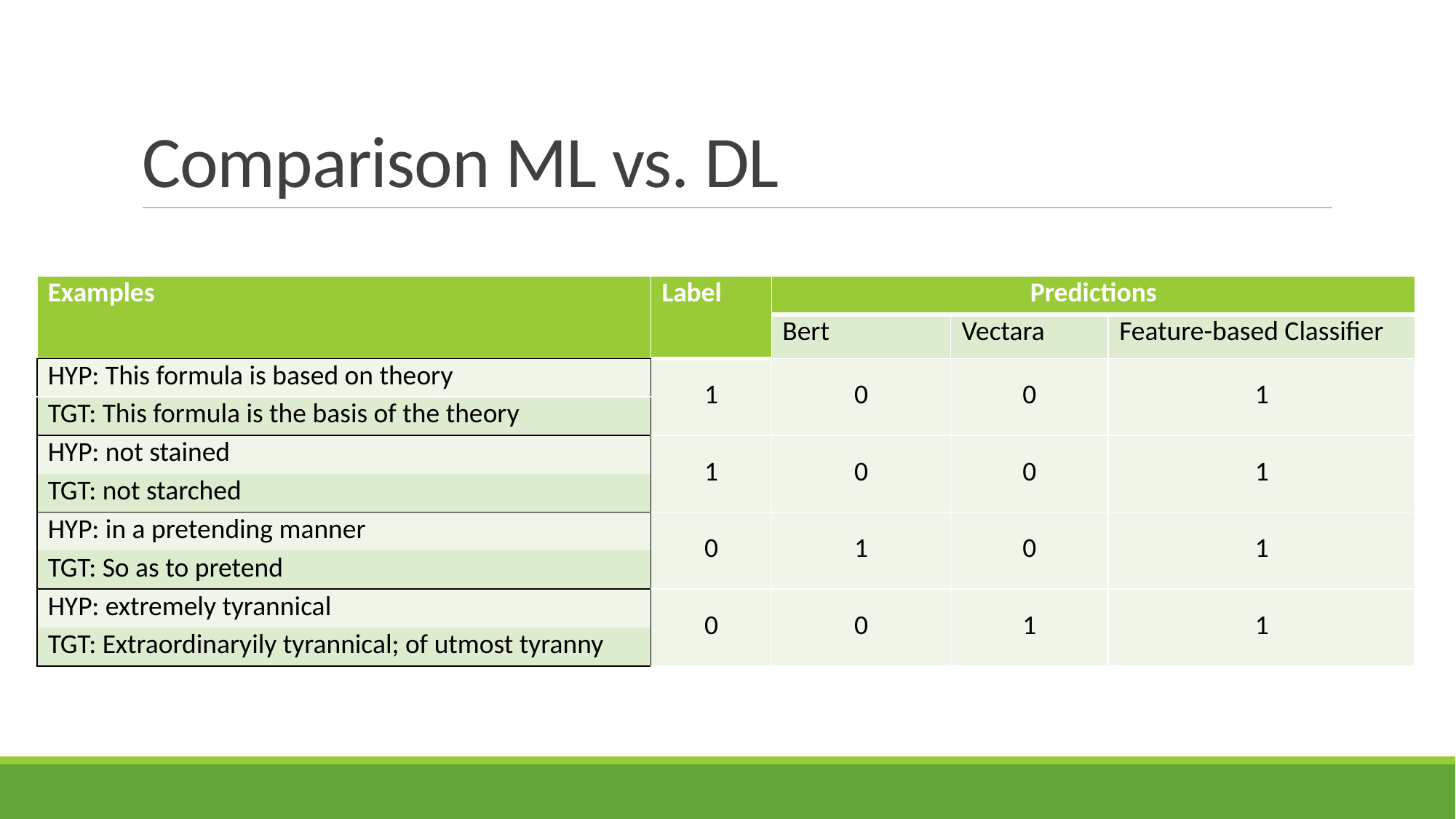

# Comparison ML vs. DL
| Examples | Label | Predictions |  |  |
| --- | --- | --- | --- | --- |
|  |  | Bert | Vectara | Feature-based Classifier |
| HYP: This formula is based on theory | 1 | 0 | 0 | 1 |
| TGT: This formula is the basis of the theory |  |  |  |  |
| HYP: not stained | 1 | 0 | 0 | 1 |
| TGT: not starched |  |  |  |  |
| HYP: in a pretending manner | 0 | 1 | 0 | 1 |
| TGT: So as to pretend |  |  |  |  |
| HYP: extremely tyrannical | 0 | 0 | 1 | 1 |
| TGT: Extraordinaryily tyrannical; of utmost tyranny |  |  |  |  |